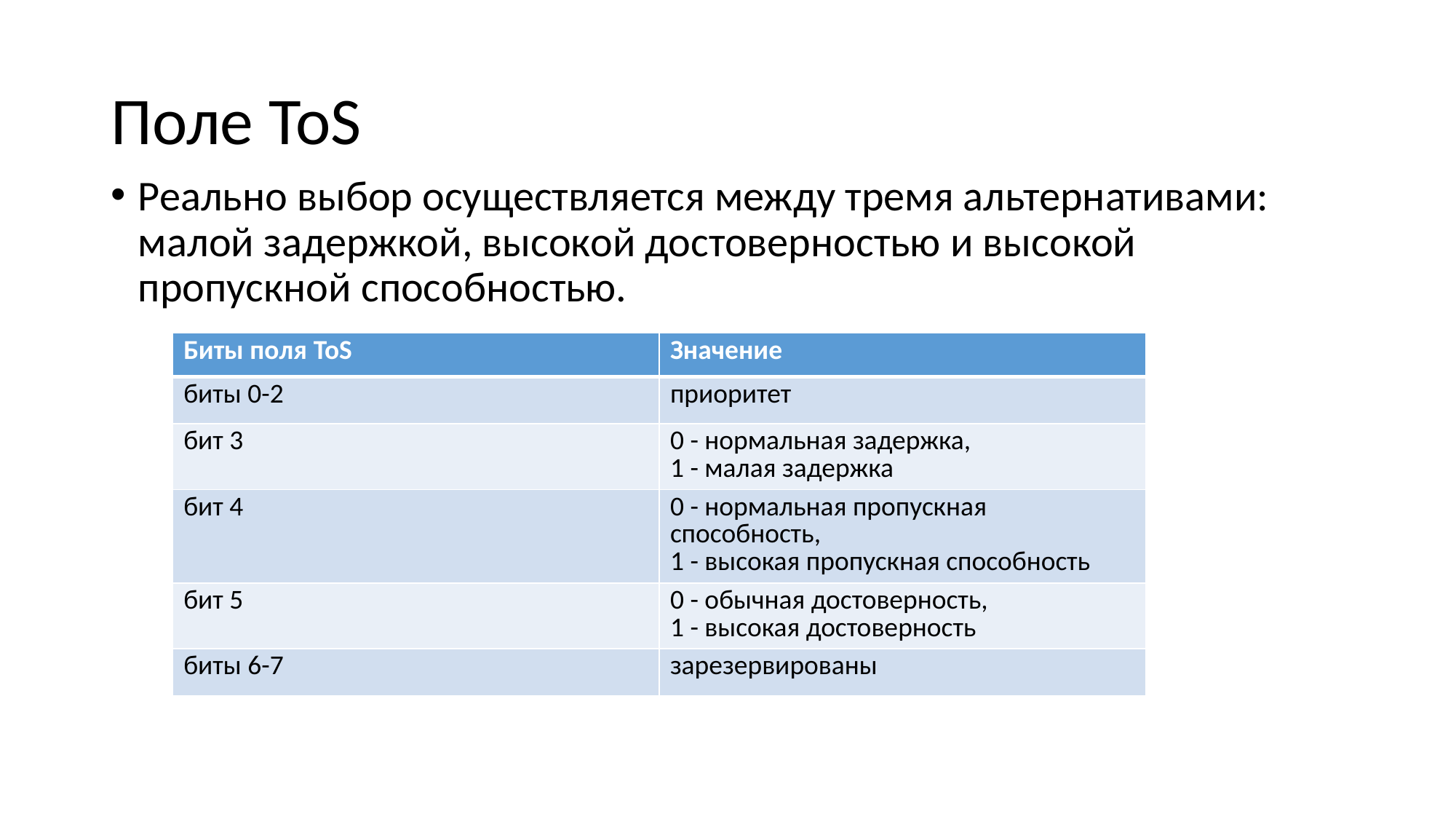

# Поле ToS
Реально выбор осуществляется между тремя альтернативами: малой задержкой, высокой достоверностью и высокой пропускной способностью.
| Биты поля ToS | Значение |
| --- | --- |
| биты 0-2 | приоритет |
| бит 3 | 0 - нормальная задержка,  1 - малая задержка |
| бит 4 | 0 - нормальная пропускная способность,  1 - высокая пропускная способность |
| бит 5 | 0 - обычная достоверность, 1 - высокая достоверность |
| биты 6-7 | зарезервированы |
|  |  |
| --- | --- |
|  |  |
|  |  |
| бит 5 |  |
|  |  |